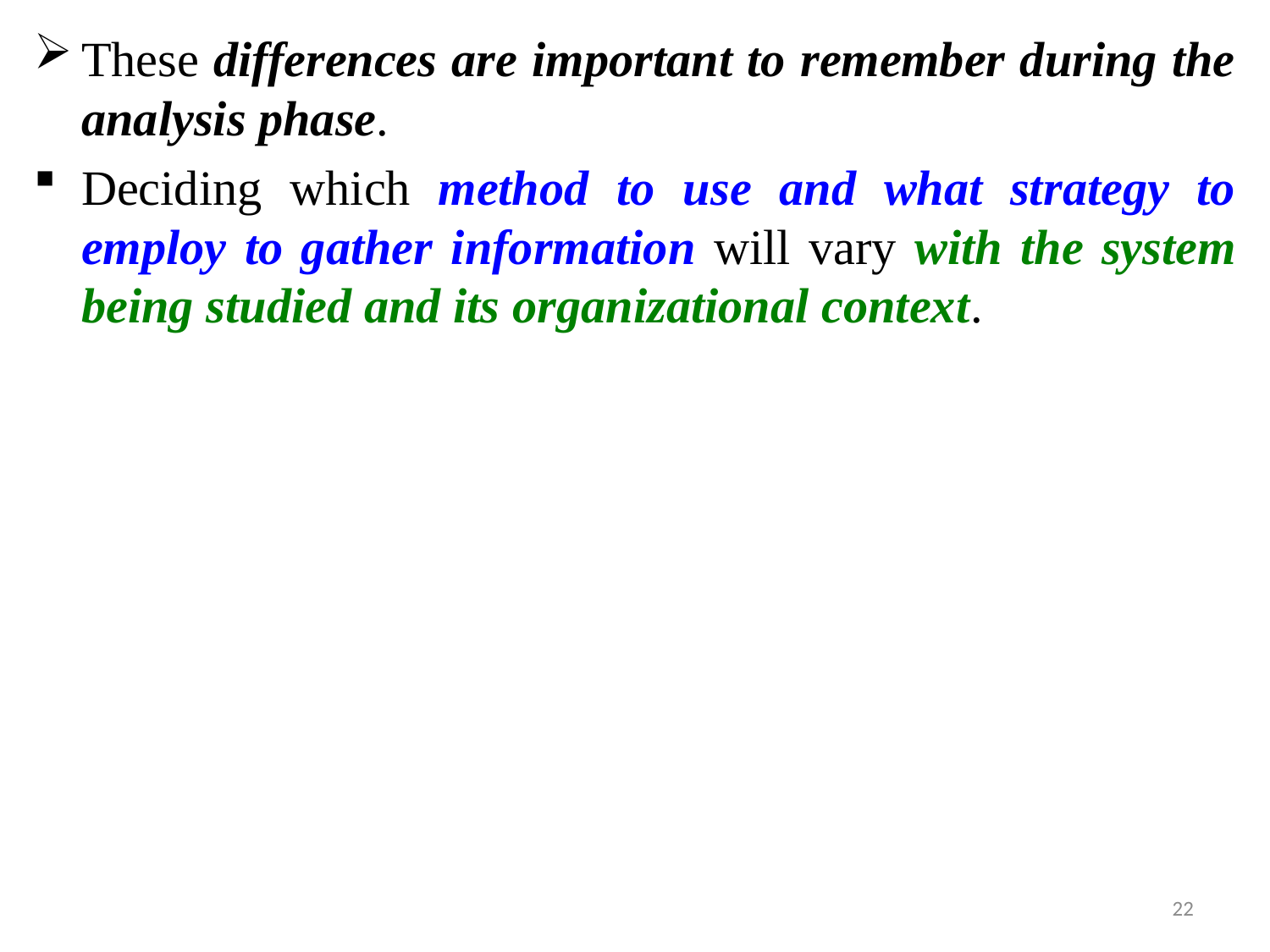

These differences are important to remember during the analysis phase.
Deciding which method to use and what strategy to employ to gather information will vary with the system being studied and its organizational context.

22